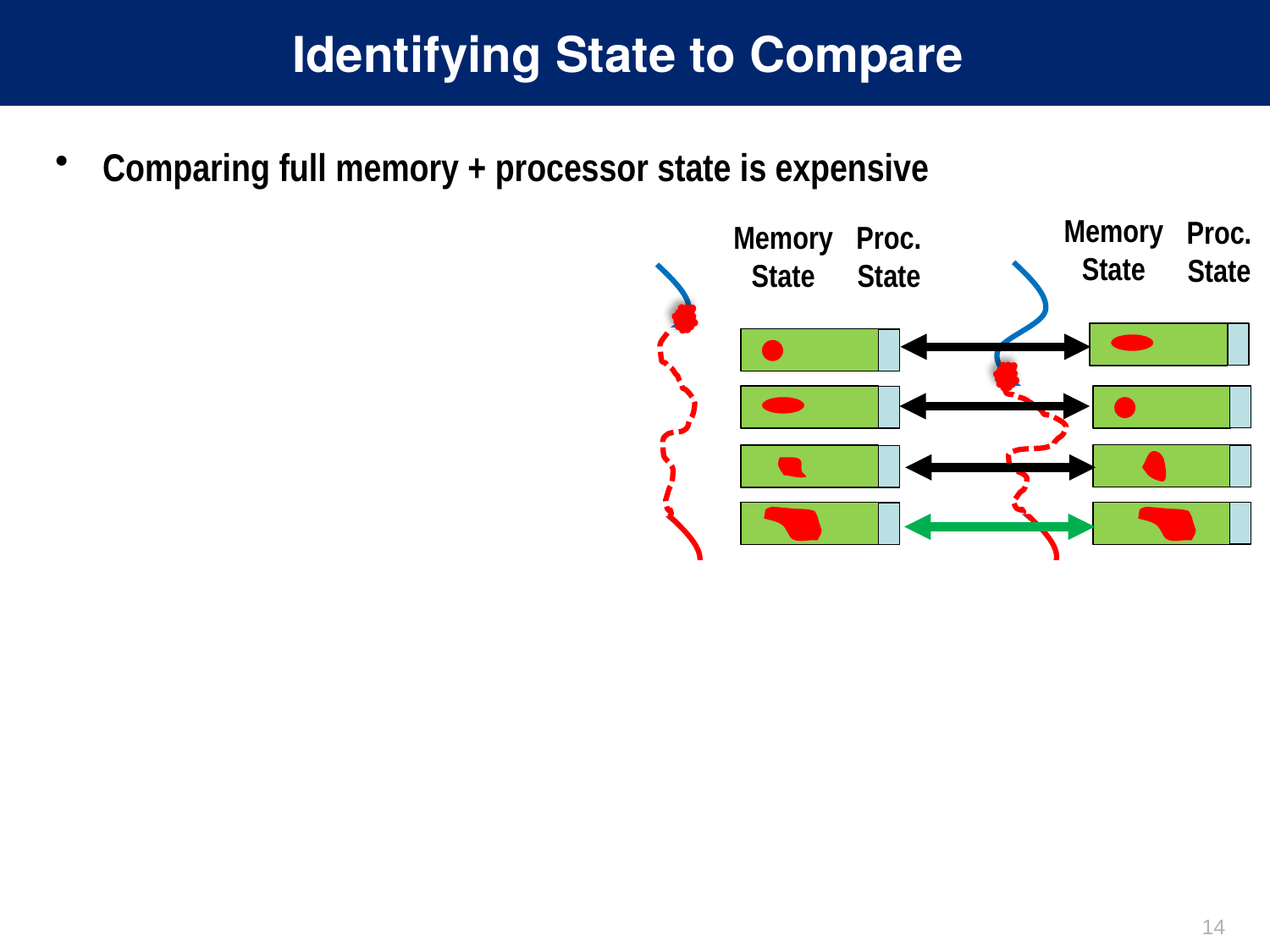

# Identifying State to Compare
Comparing full memory + processor state is expensive

Memory
State
Proc.
State
Memory
State
Proc.
State

Output

Output

..
..

14